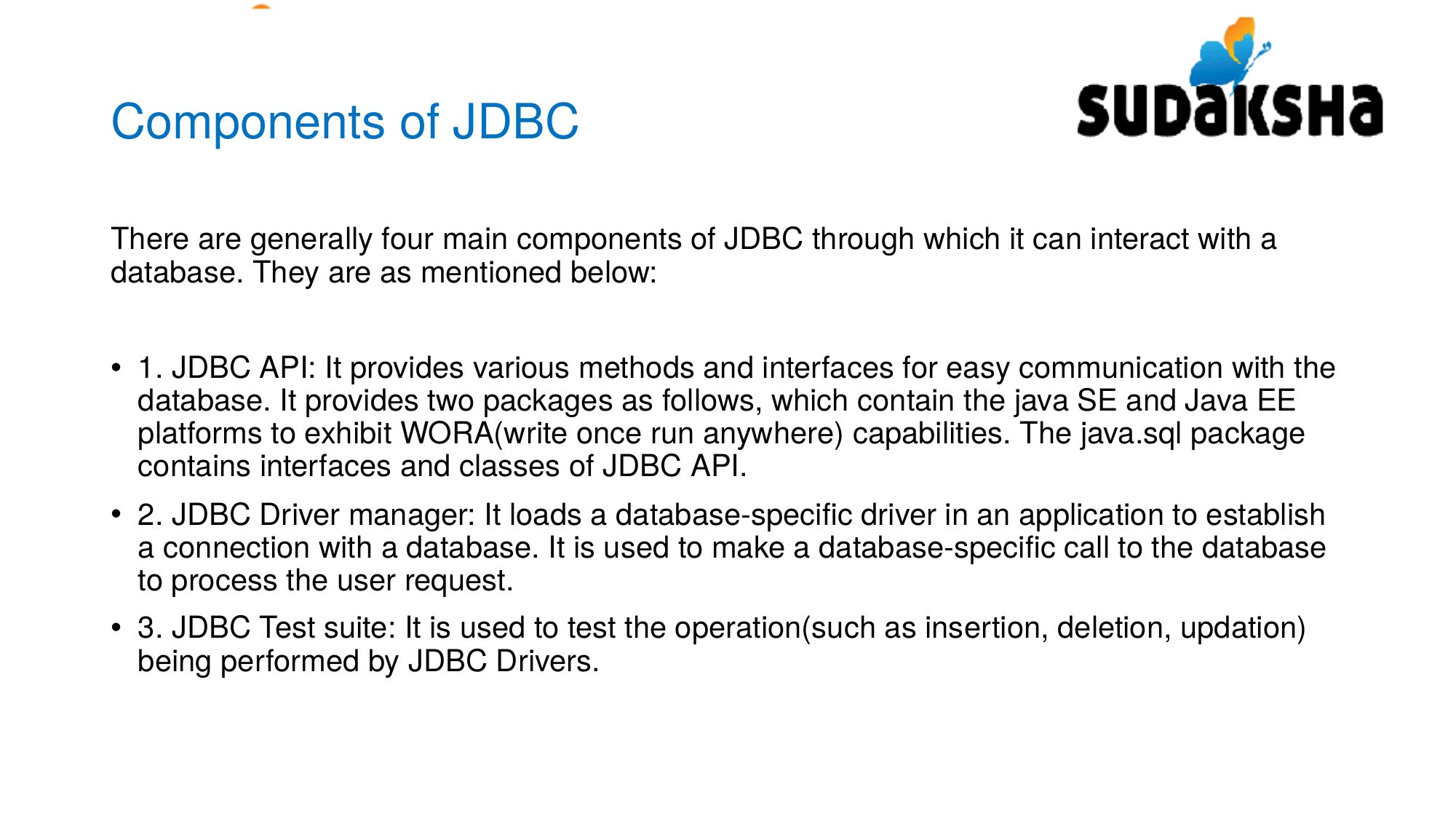

# Components of JDBC
There are generally four main components of JDBC through which it can interact with a database. They are as mentioned below:

1. JDBC API: It provides various methods and interfaces for easy communication with the database. It provides two packages as follows, which contain the java SE and Java EE platforms to exhibit WORA(write once run anywhere) capabilities. The java.sql package contains interfaces and classes of JDBC API.
2. JDBC Driver manager: It loads a database-specific driver in an application to establish a connection with a database. It is used to make a database-specific call to the database to process the user request.
3. JDBC Test suite: It is used to test the operation(such as insertion, deletion, updation) being performed by JDBC Drivers.